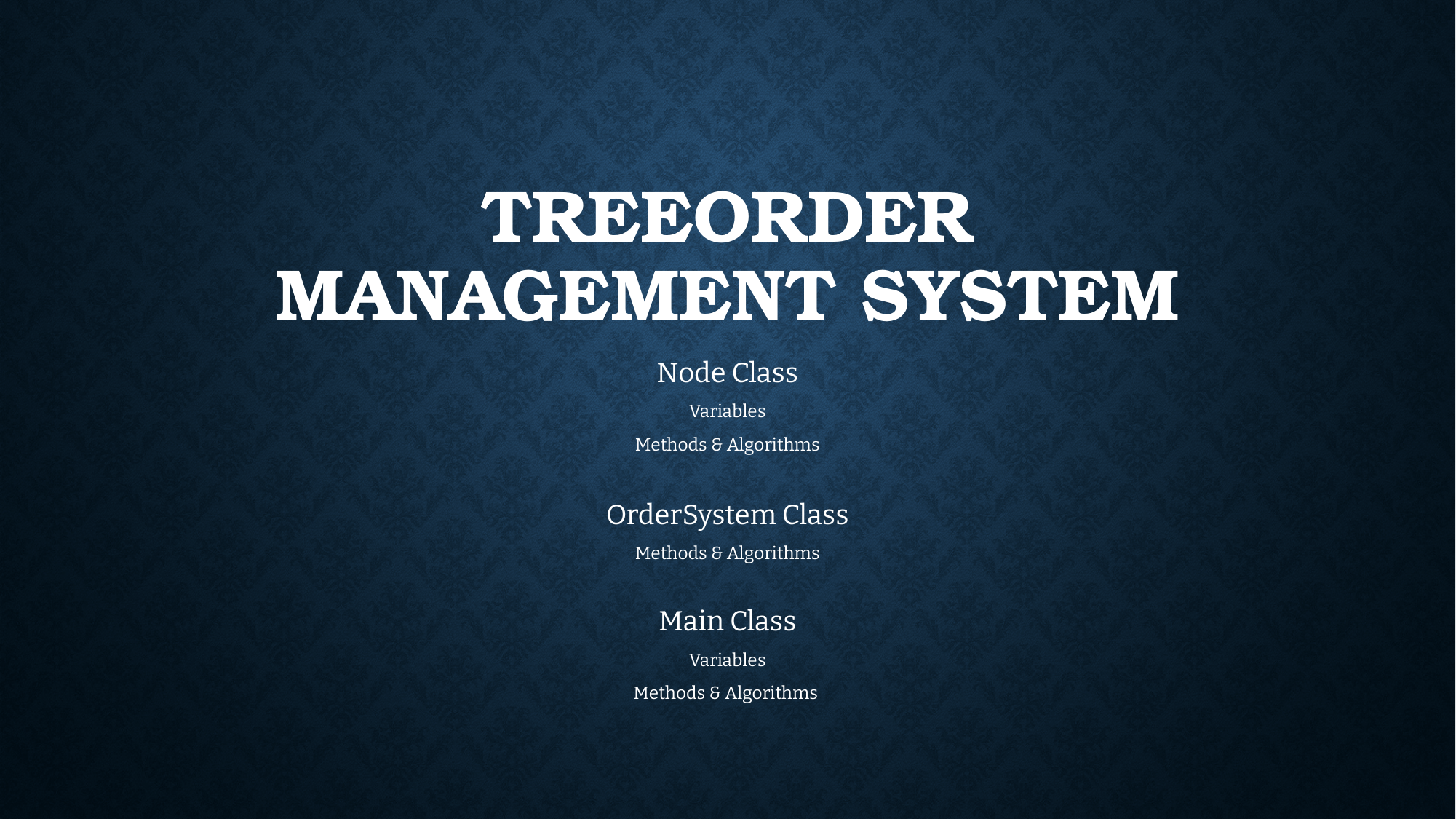

# TreeOrder Management System
 Node Class
Variables
Methods & Algorithms

OrderSystem Class
 Methods & Algorithms

Main Class
Variables
Methods & Algorithms